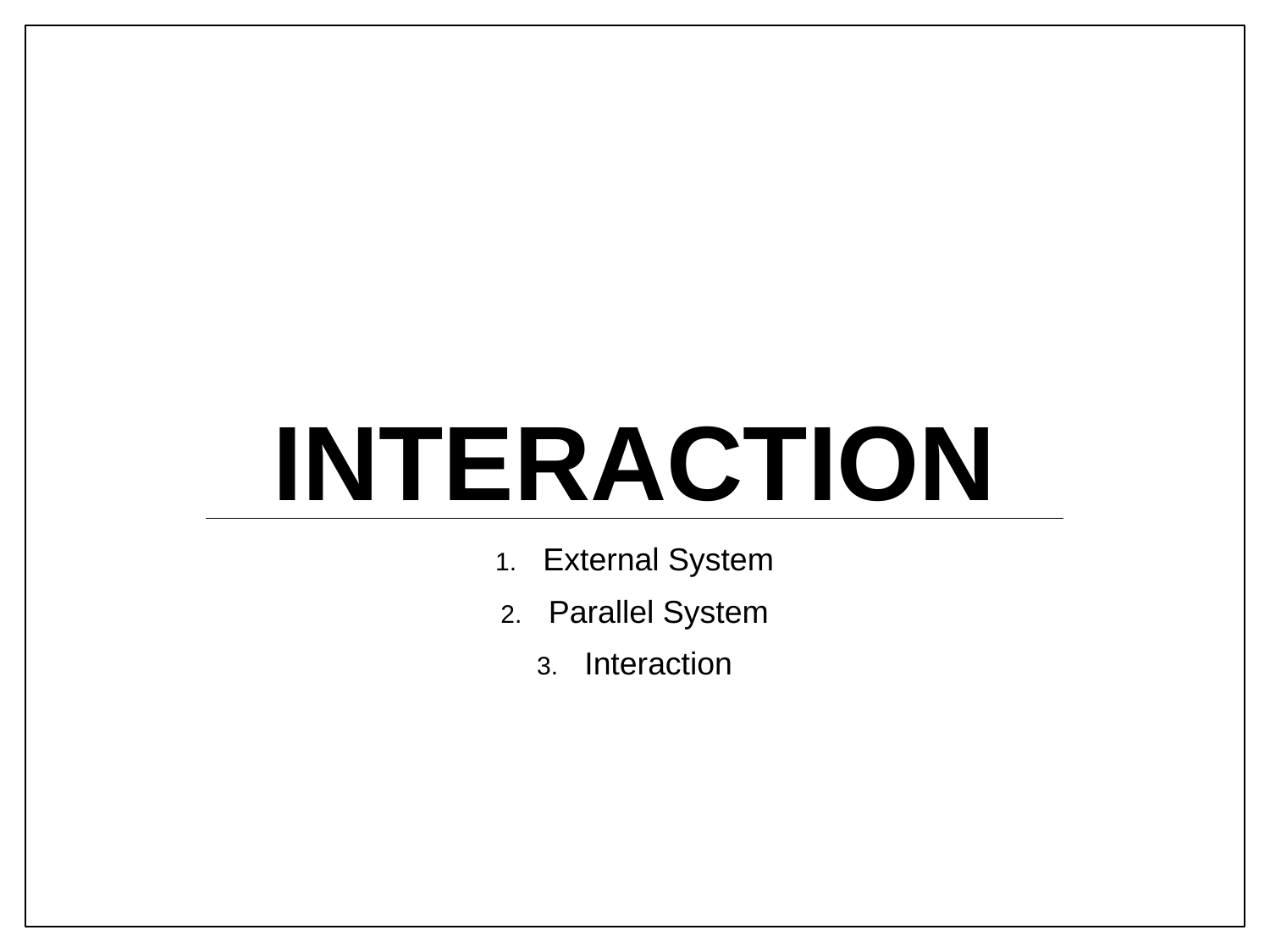

# interaction
External System
Parallel System
Interaction